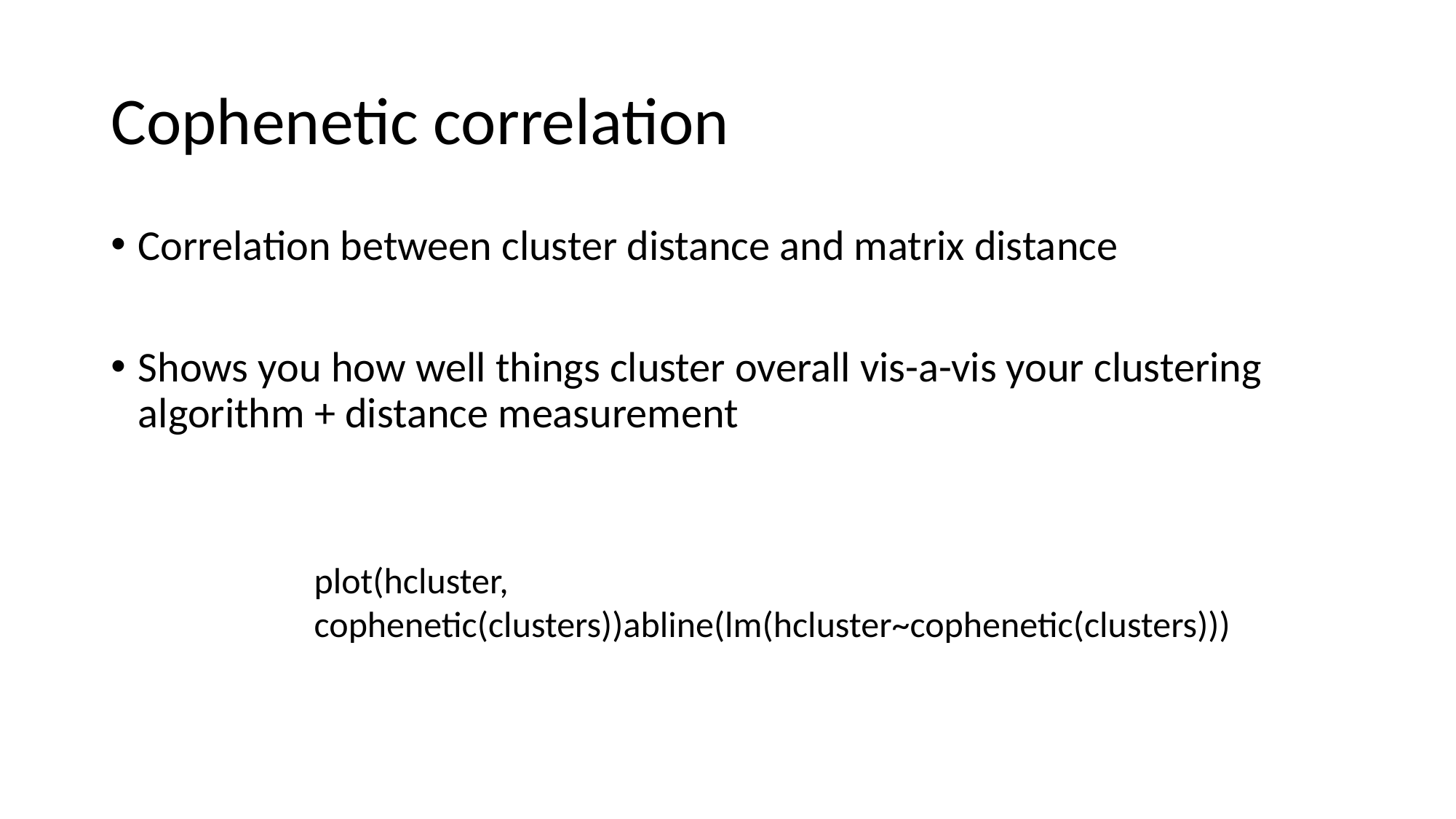

# Cophenetic correlation
Correlation between cluster distance and matrix distance

Shows you how well things cluster overall vis-a-vis your clustering algorithm + distance measurement
plot(hcluster, cophenetic(clusters))abline(lm(hcluster~cophenetic(clusters)))